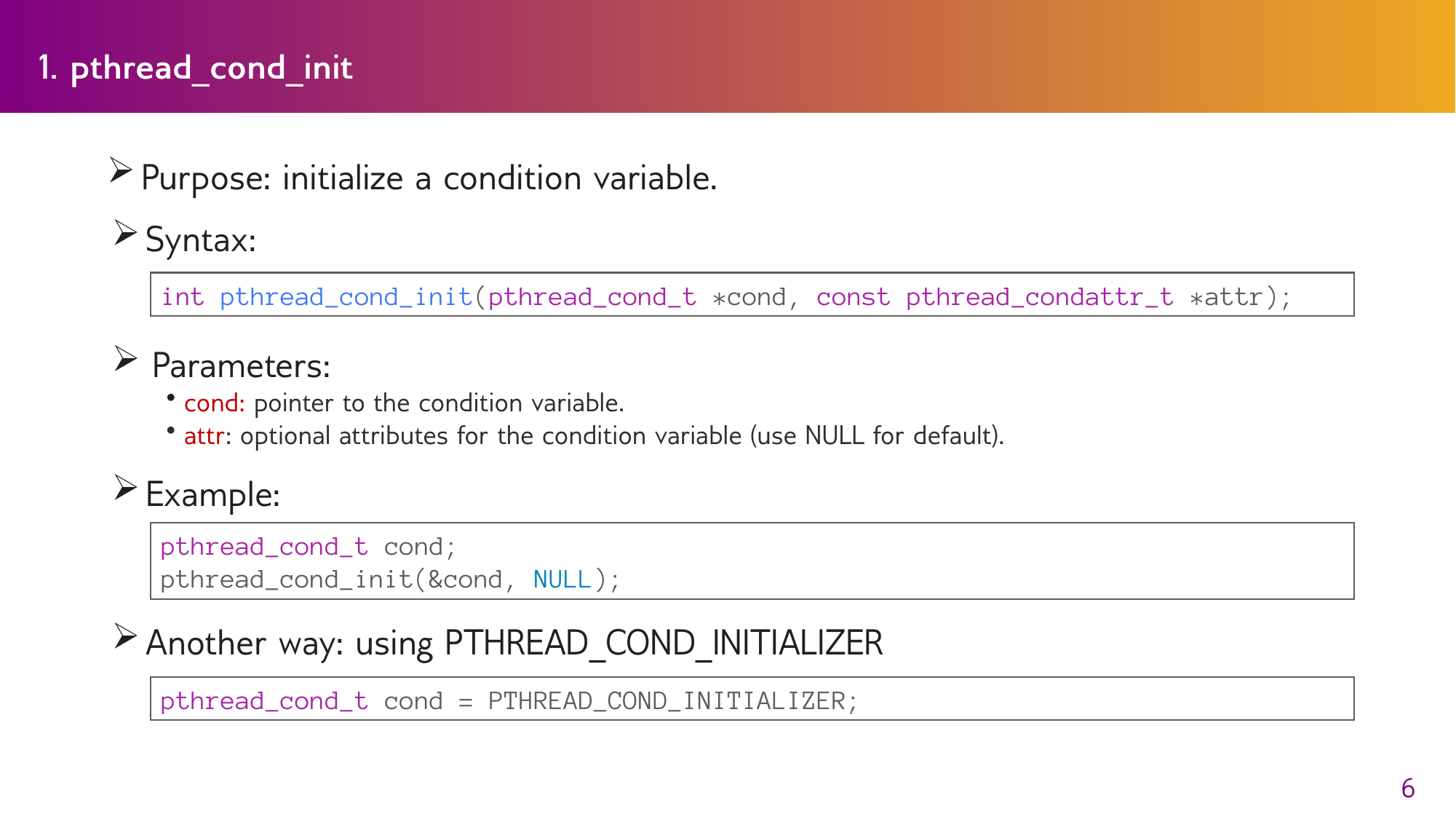

# 1. pthread_cond_init
Purpose: initialize a condition variable.
Syntax:
int pthread_cond_init(pthread_cond_t *cond, const pthread_condattr_t *attr);
Parameters:
 cond: pointer to the condition variable.
 attr: optional attributes for the condition variable (use NULL for default).
Example:
pthread_cond_t cond;
pthread_cond_init(&cond, NULL);
Another way: using PTHREAD_COND_INITIALIZER
pthread_cond_t cond = PTHREAD_COND_INITIALIZER;
6